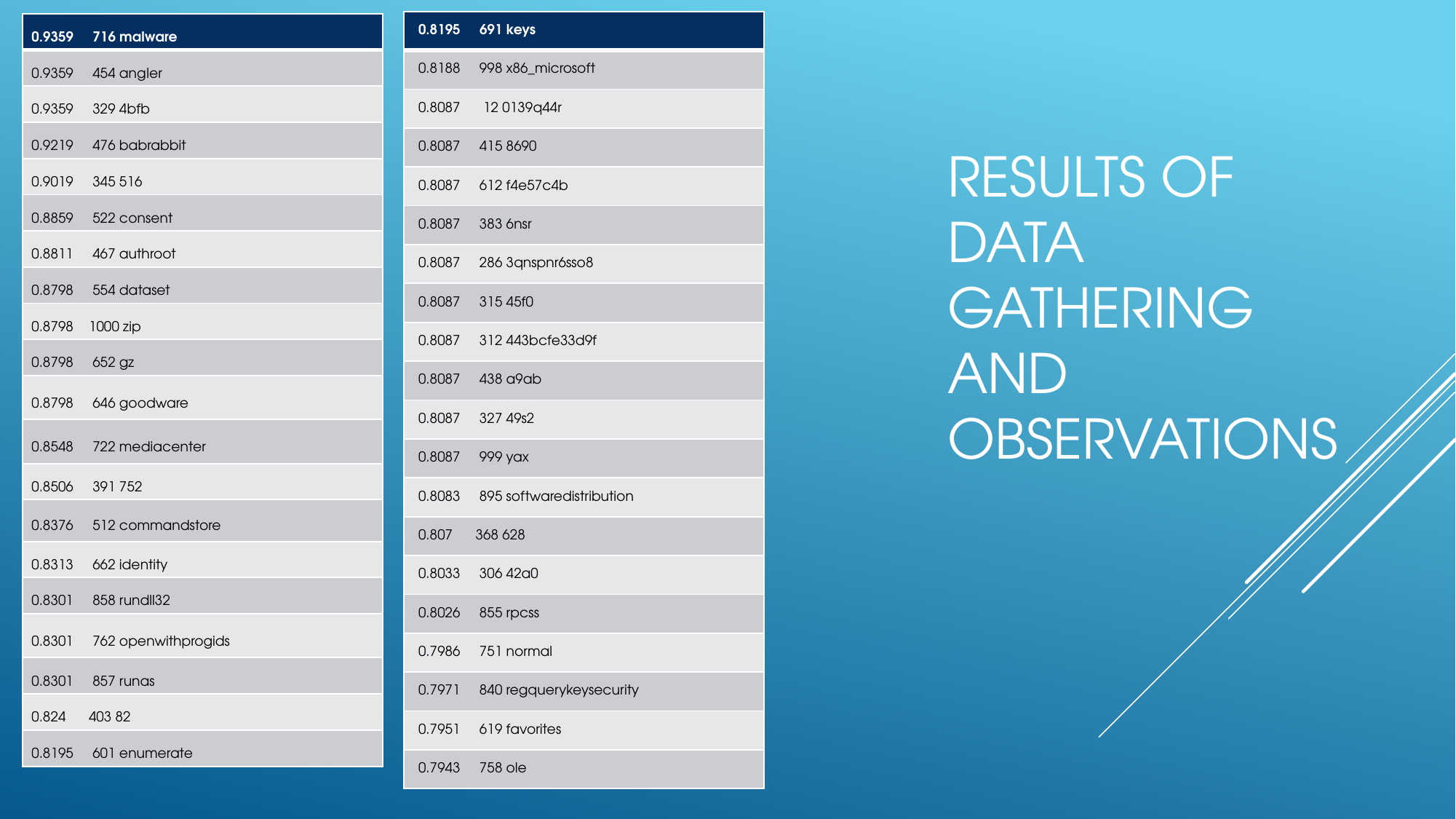

| 0.8195     691 keys |
| --- |
| 0.8188     998 x86\_microsoft |
| 0.8087      12 0139q44r |
| 0.8087     415 8690 |
| 0.8087     612 f4e57c4b |
| 0.8087     383 6nsr |
| 0.8087     286 3qnspnr6sso8 |
| 0.8087     315 45f0 |
| 0.8087     312 443bcfe33d9f |
| 0.8087     438 a9ab |
| 0.8087     327 49s2 |
| 0.8087     999 yax |
| 0.8083     895 softwaredistribution |
| 0.807      368 628 |
| 0.8033     306 42a0 |
| 0.8026     855 rpcss |
| 0.7986     751 normal |
| 0.7971     840 regquerykeysecurity |
| 0.7951     619 favorites |
| 0.7943     758 ole |
| 0.9359     716 malware​ |
| --- |
| 0.9359     454 angler​ |
| 0.9359     329 4bfb​ |
| 0.9219     476 babrabbit​ |
| 0.9019     345 516​ |
| 0.8859     522 consent​ |
| 0.8811     467 authroot​ |
| 0.8798     554 dataset​ |
| 0.8798    1000 zip​ |
| 0.8798     652 gz​ |
| 0.8798     646 goodware​ |
| 0.8548     722 mediacenter​ |
| 0.8506     391 752​ |
| 0.8376     512 commandstore​ |
| 0.8313     662 identity​ |
| 0.8301     858 rundll32​ |
| 0.8301     762 openwithprogids​ |
| 0.8301     857 runas​ |
| 0.824      403 82​ |
| 0.8195     601 enumerate​ |
# Results of data gathering and observations